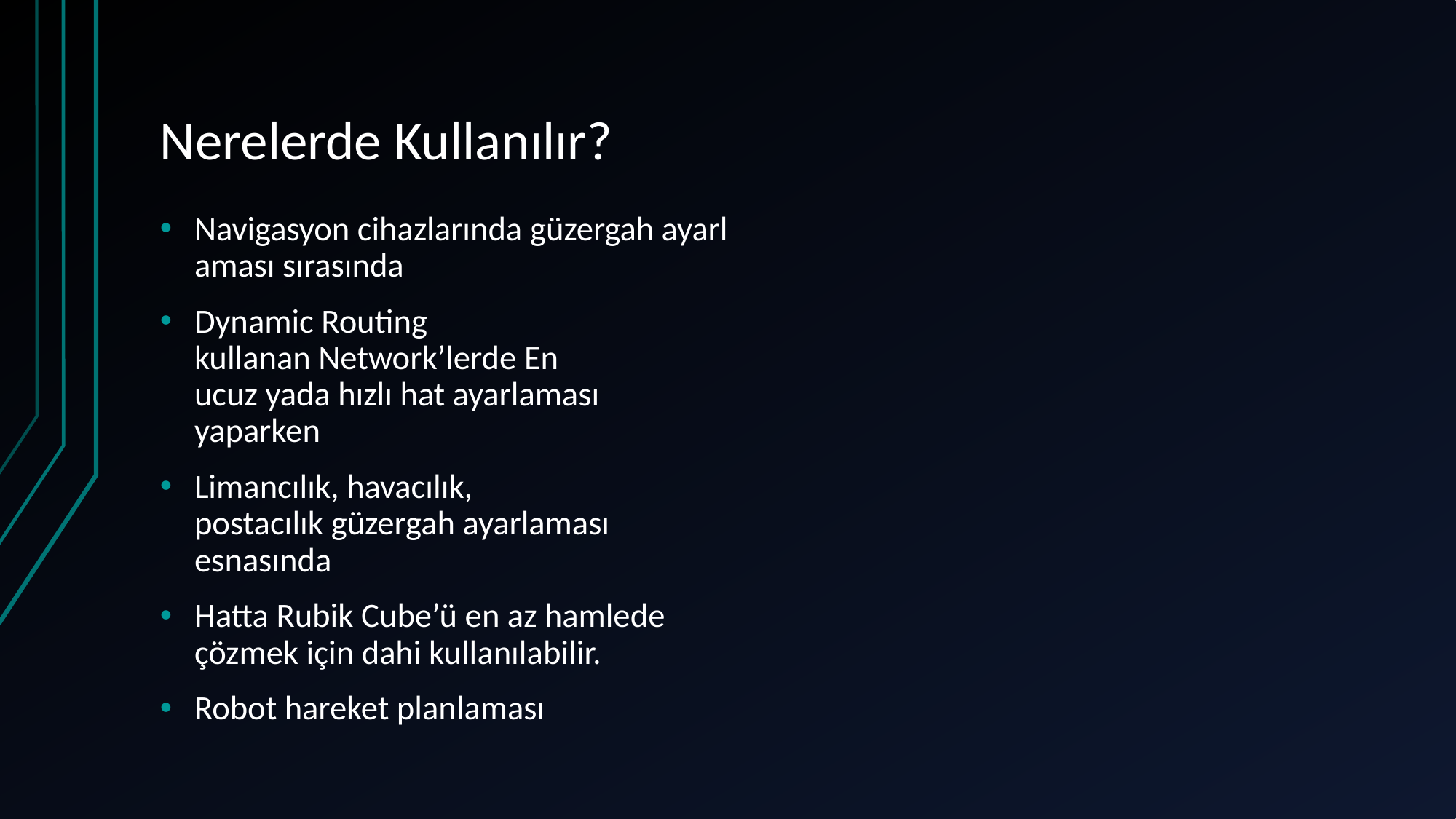

# Nerelerde Kullanılır?
Navigasyon cihazlarında güzergah ayarlaması sırasında
Dynamic Routing kullanan Network’lerde En ucuz yada hızlı hat ayarlaması yaparken
Limancılık, havacılık, postacılık güzergah ayarlaması esnasında
Hatta Rubik Cube’ü en az hamlede çözmek için dahi kullanılabilir.
Robot hareket planlaması